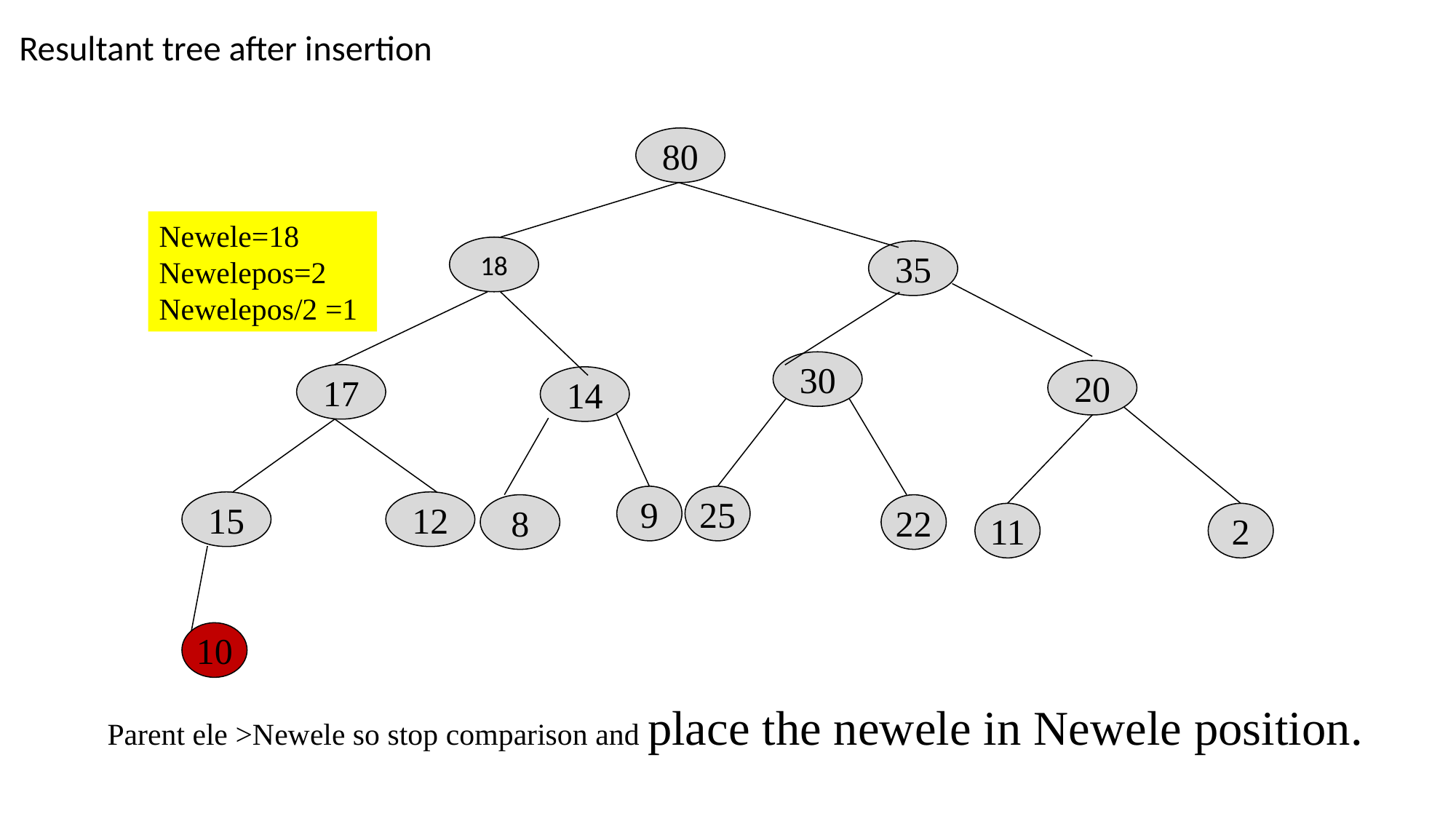

# Resultant tree after insertion
80

18
35

30
20
17
14

15
12
8
Newele=18
Newelepos=2
Newelepos/2 =1
9
25
22
11
2

10

Parent ele >Newele so stop comparison and place the newele in Newele position.